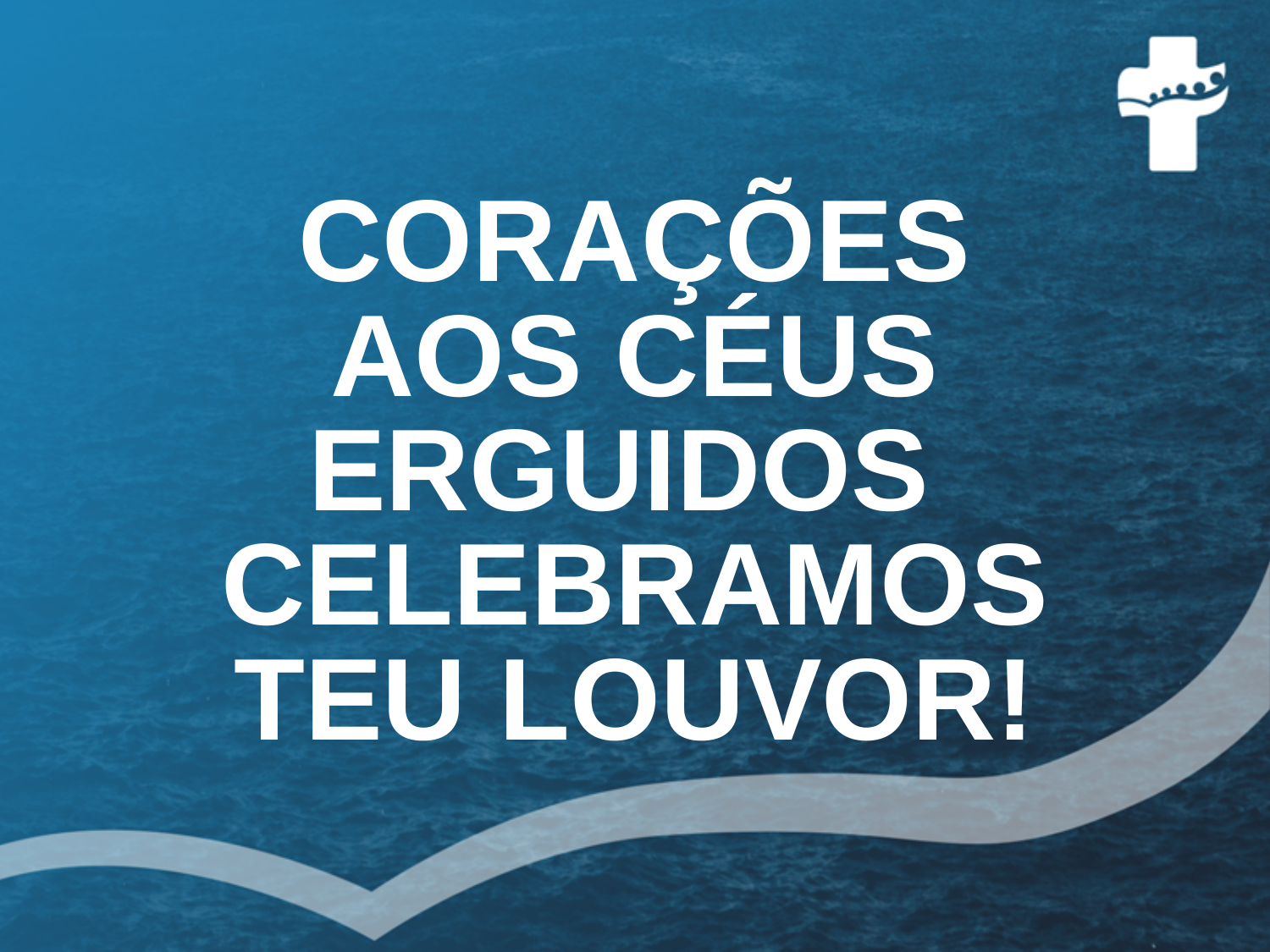

# CORAÇÕES AOS CÉUS ERGUIDOS CELEBRAMOS TEU LOUVOR!